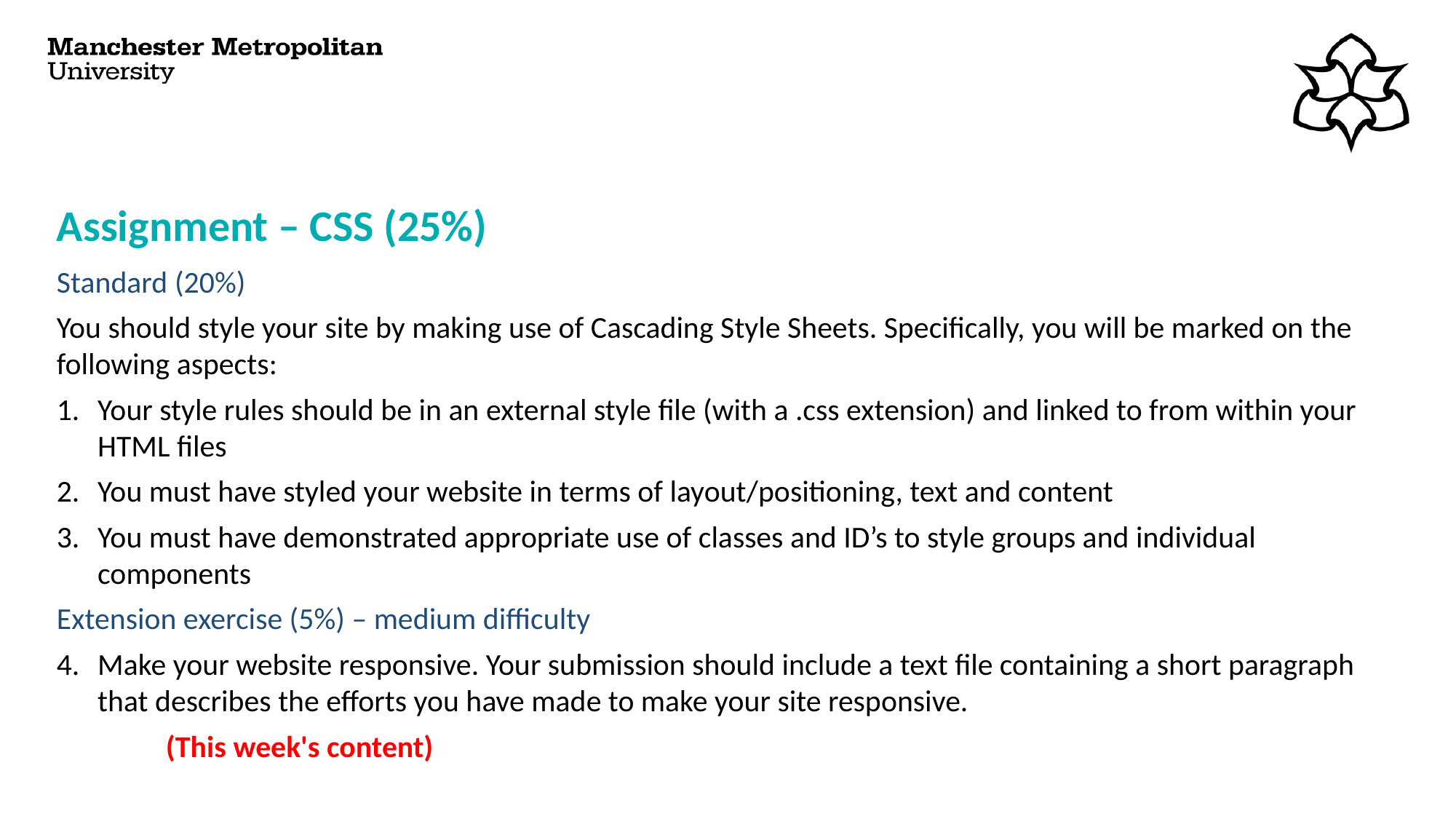

# Assignment – CSS (25%)
Standard (20%)
You should style your site by making use of Cascading Style Sheets. Specifically, you will be marked on the following aspects:
Your style rules should be in an external style file (with a .css extension) and linked to from within your HTML files
You must have styled your website in terms of layout/positioning, text and content
You must have demonstrated appropriate use of classes and ID’s to style groups and individual components
Extension exercise (5%) – medium difficulty
Make your website responsive. Your submission should include a text file containing a short paragraph that describes the efforts you have made to make your site responsive.
	(This week's content)